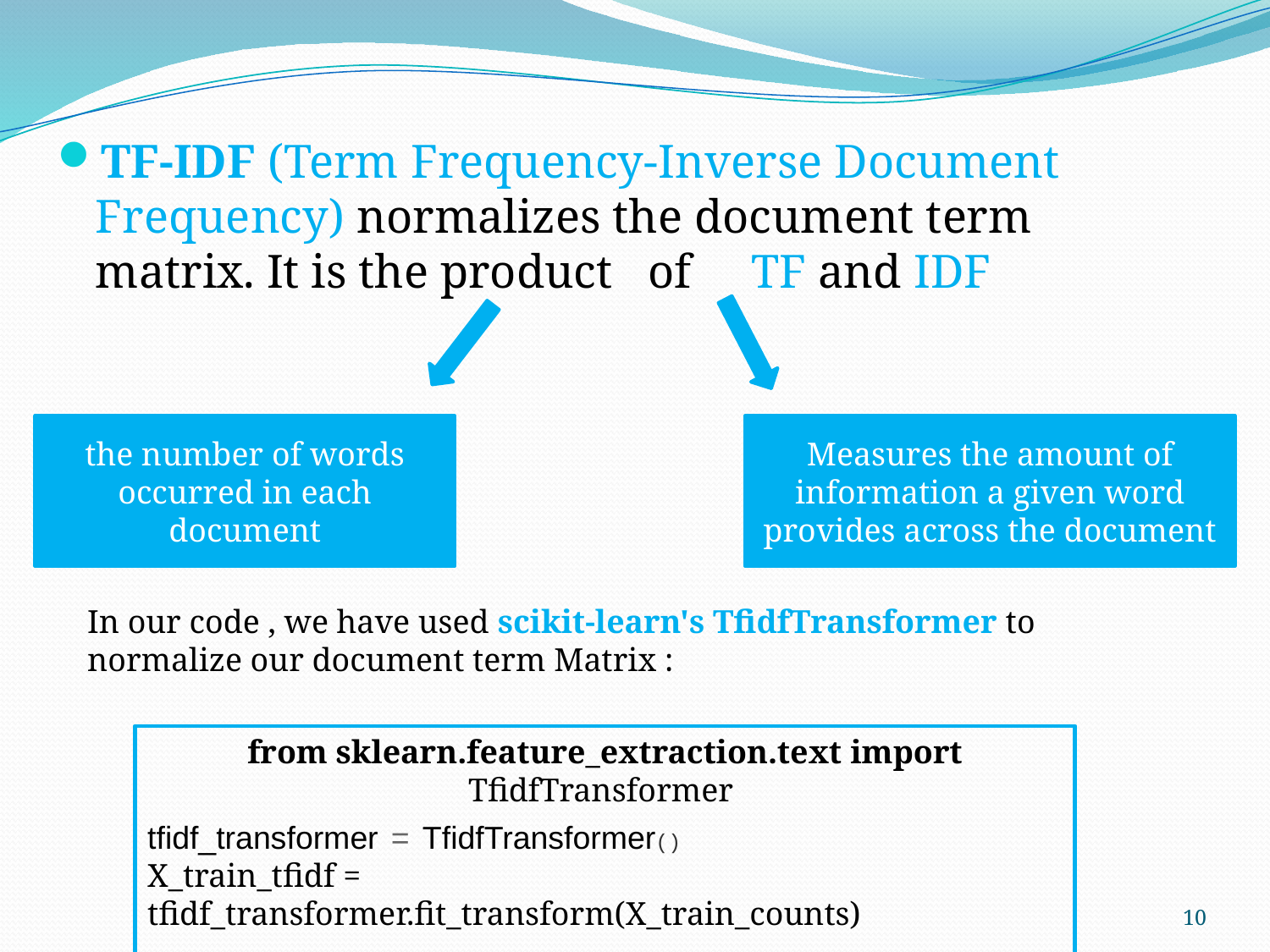

TF-IDF (Term Frequency-Inverse Document Frequency) normalizes the document term matrix. It is the product   of     TF and IDF

the number of words occurred in each document
Measures the amount of information a given word provides across the document
In our code , we have used scikit-learn's TfidfTransformer to normalize our document term Matrix :
from sklearn.feature_extraction.text import TfidfTransformer
tfidf_transformer = TfidfTransformer()
X_train_tfidf = tfidf_transformer.fit_transform(X_train_counts)

10